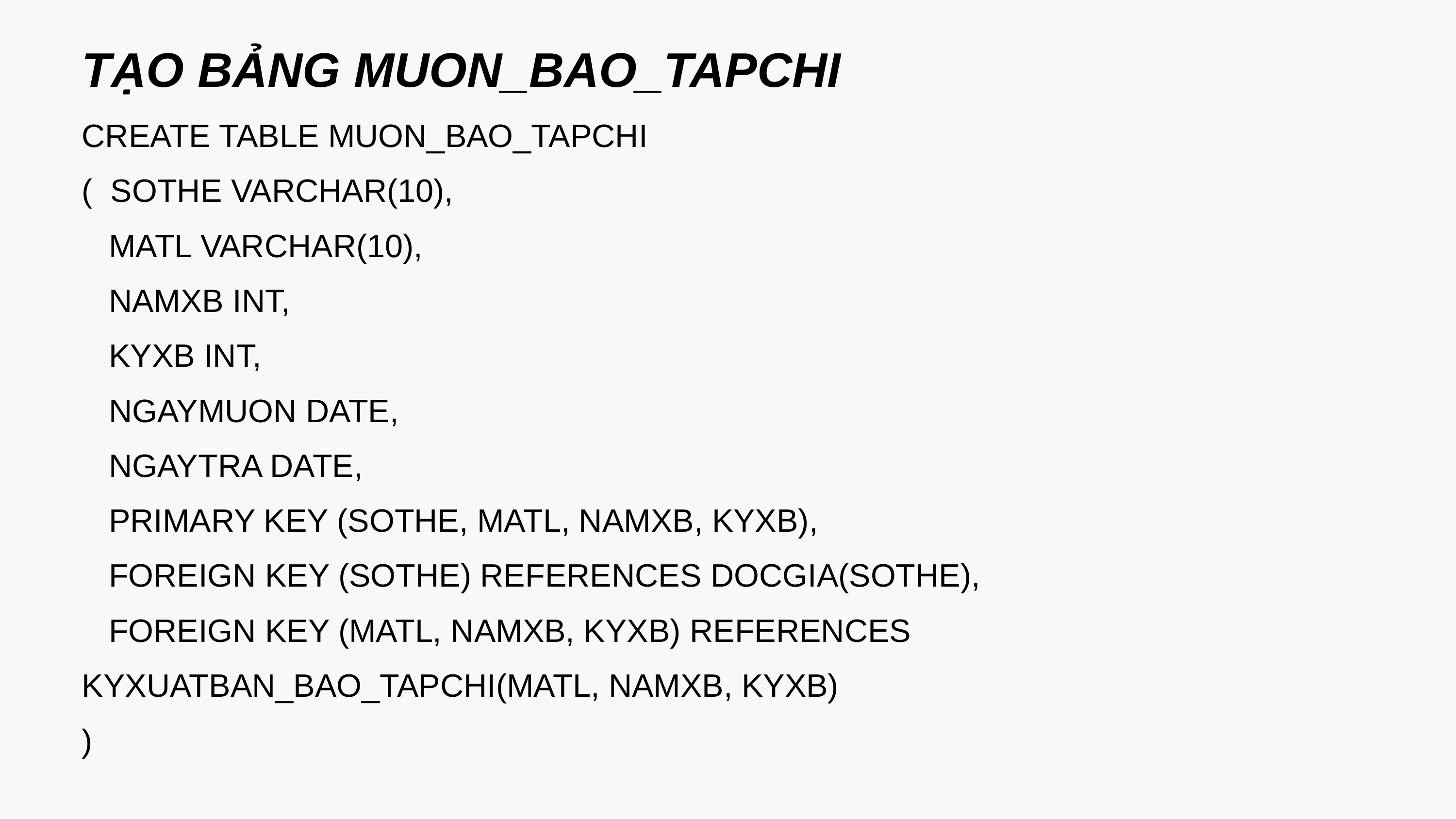

TẠO BẢNG MUON_BAO_TAPCHI
CREATE TABLE MUON_BAO_TAPCHI
(  SOTHE VARCHAR(10),
   MATL VARCHAR(10),
   NAMXB INT,
   KYXB INT,
   NGAYMUON DATE,
   NGAYTRA DATE,
   PRIMARY KEY (SOTHE, MATL, NAMXB, KYXB),
   FOREIGN KEY (SOTHE) REFERENCES DOCGIA(SOTHE),
   FOREIGN KEY (MATL, NAMXB, KYXB) REFERENCES KYXUATBAN_BAO_TAPCHI(MATL, NAMXB, KYXB)
)